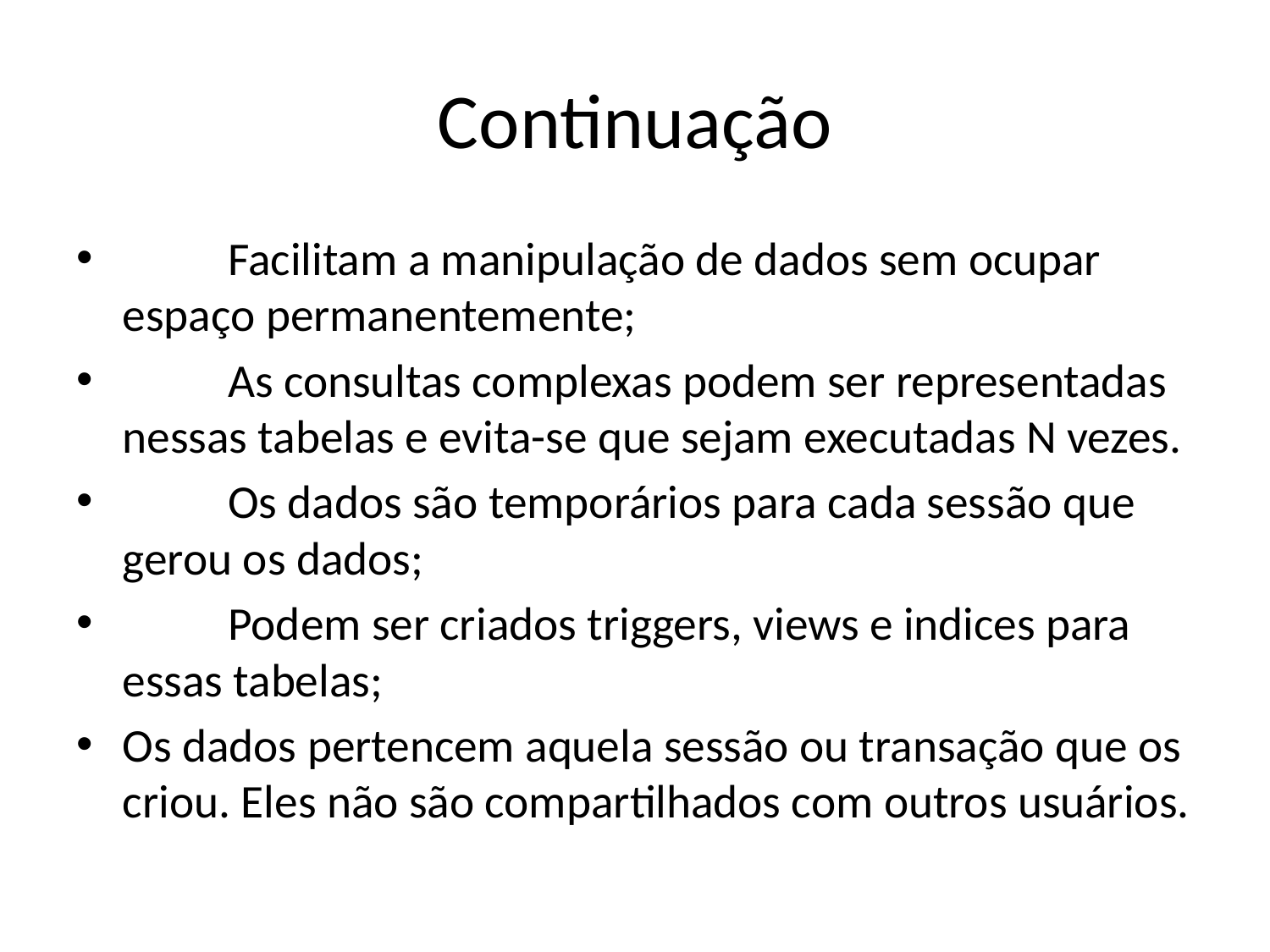

# Continuação
	Facilitam a manipulação de dados sem ocupar espaço permanentemente;
	As consultas complexas podem ser representadas nessas tabelas e evita-se que sejam executadas N vezes.
	Os dados são temporários para cada sessão que gerou os dados;
	Podem ser criados triggers, views e indices para essas tabelas;
Os dados pertencem aquela sessão ou transação que os criou. Eles não são compartilhados com outros usuários.